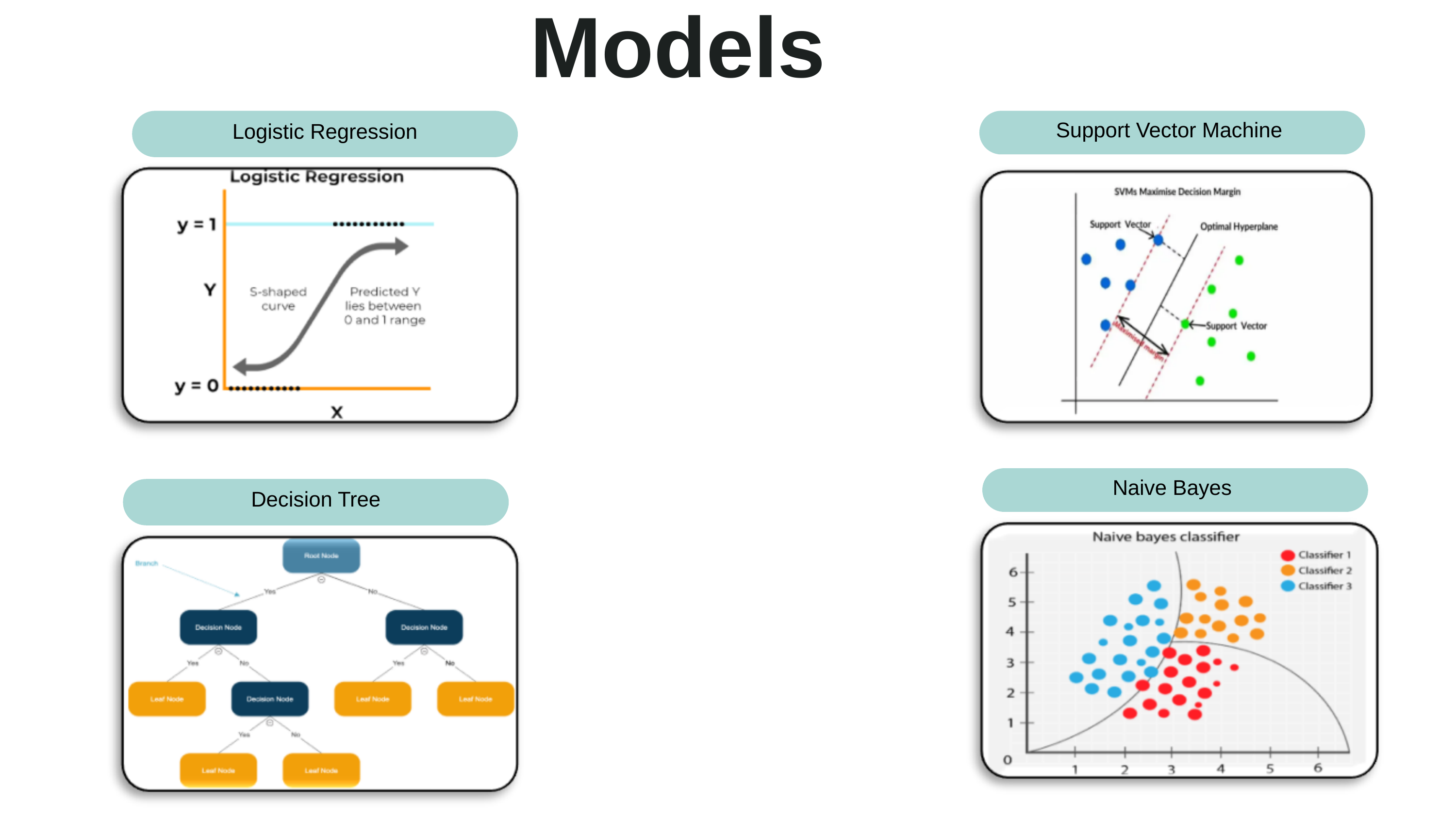

Models

Logistic Regression

Support Vector Machine

Naive Bayes

Decision Tree